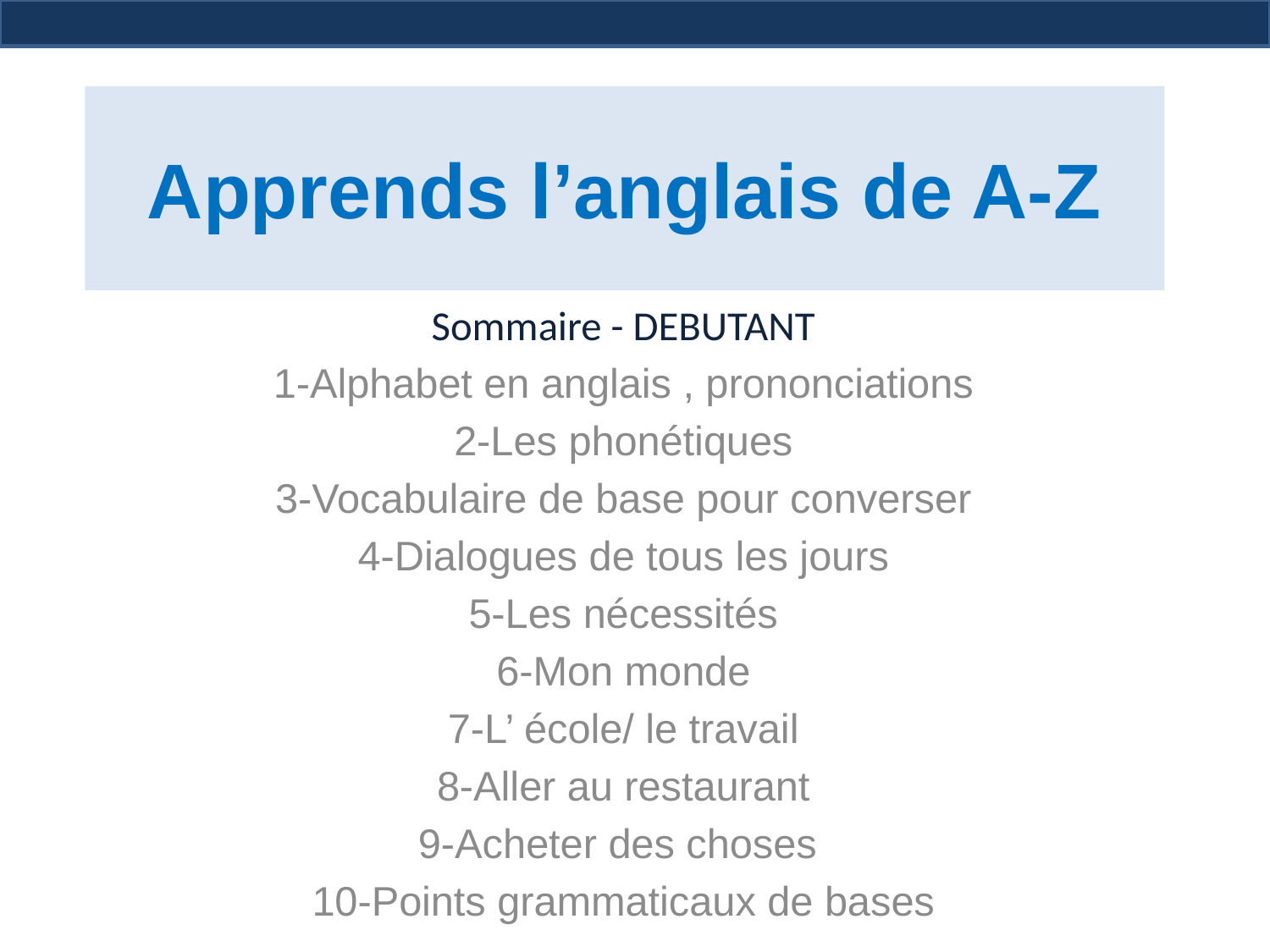

# Apprends l’anglais de A-Z
Sommaire - DEBUTANT
1-Alphabet en anglais , prononciations
2-Les phonétiques
3-Vocabulaire de base pour converser
4-Dialogues de tous les jours
5-Les nécessités
6-Mon monde
7-L’ école/ le travail
8-Aller au restaurant
9-Acheter des choses
10-Points grammaticaux de bases